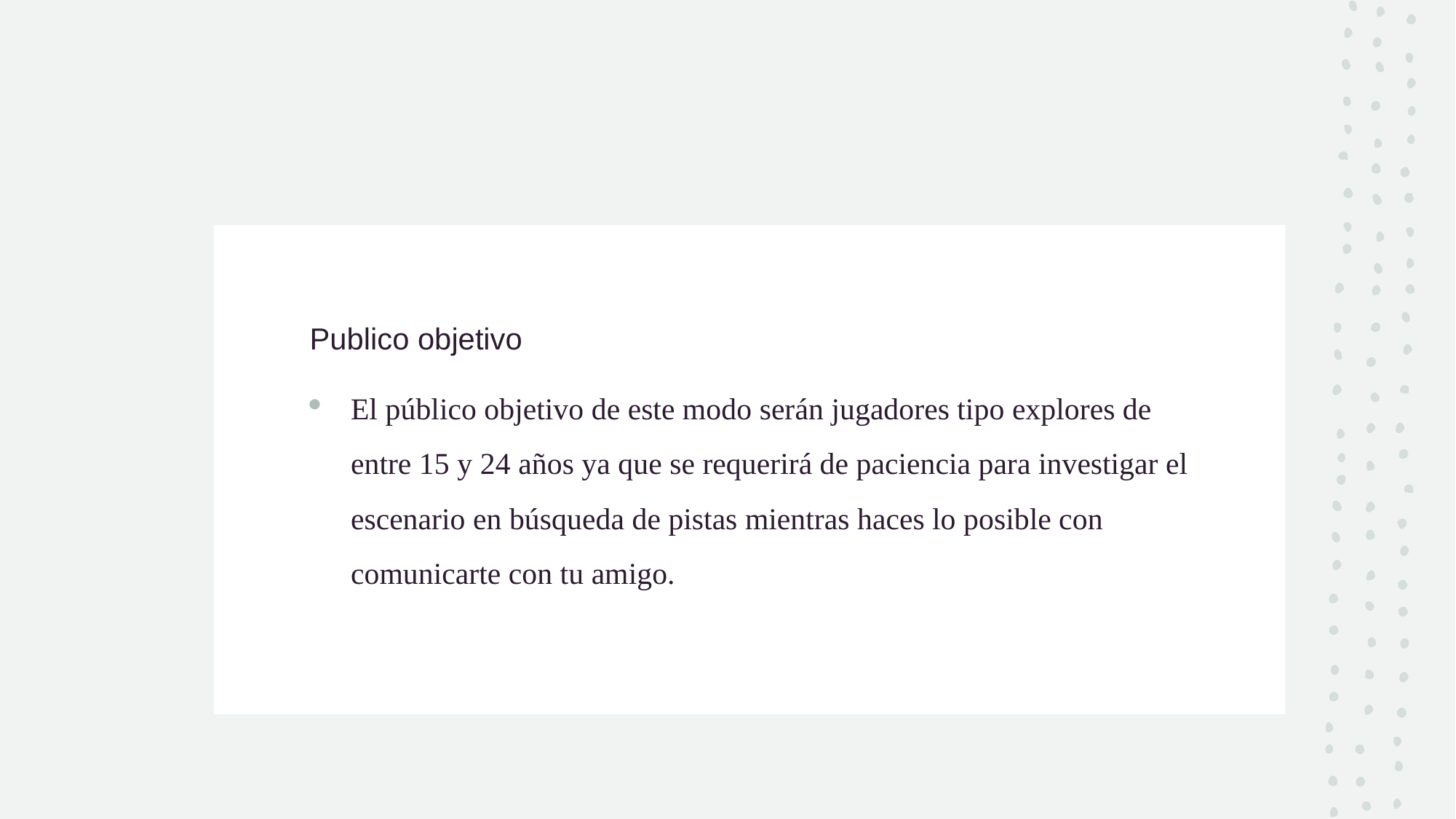

Publico objetivo
El público objetivo de este modo serán jugadores tipo explores de entre 15 y 24 años ya que se requerirá de paciencia para investigar el escenario en búsqueda de pistas mientras haces lo posible con comunicarte con tu amigo.